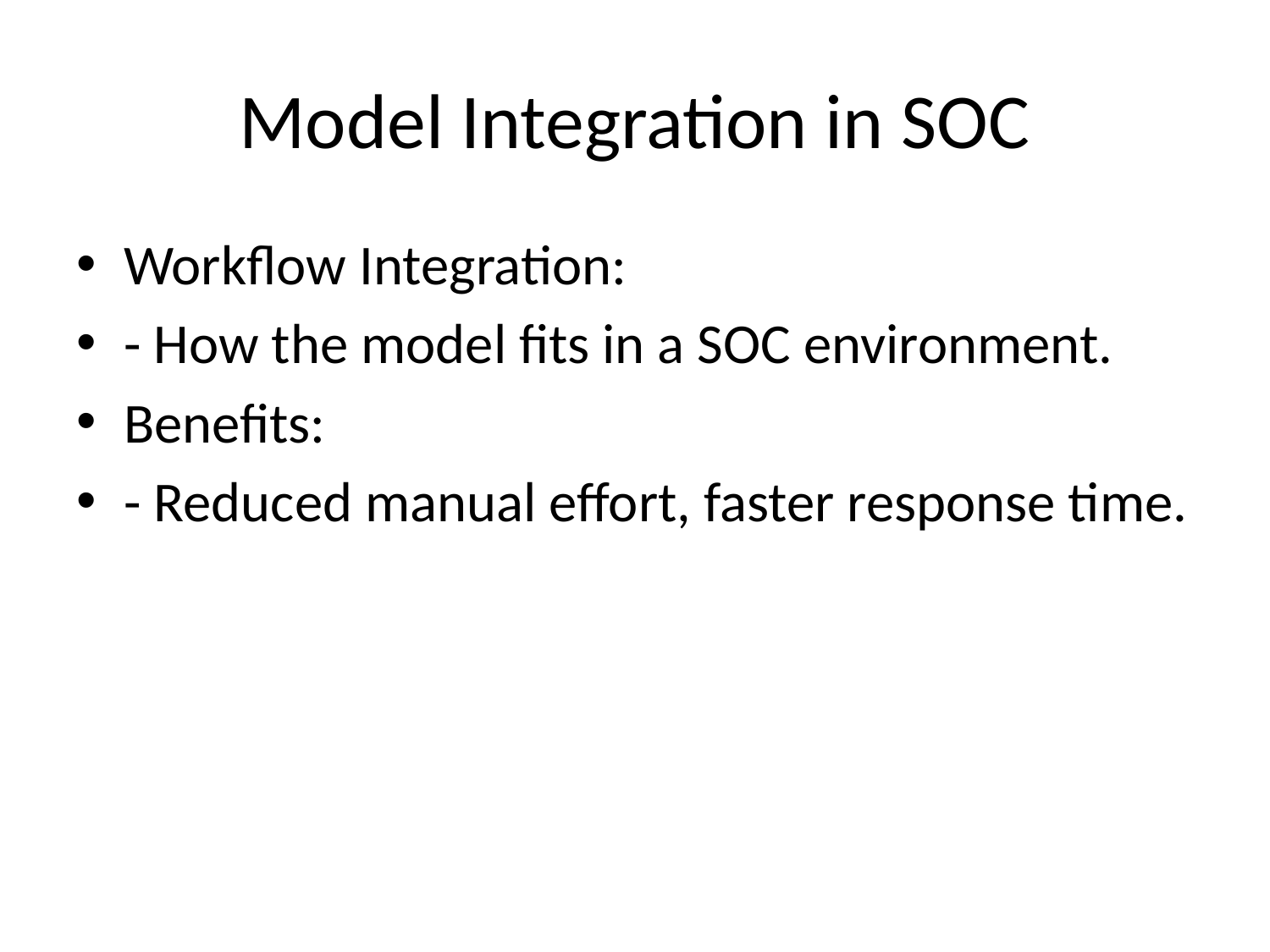

# Model Integration in SOC
Workflow Integration:
- How the model fits in a SOC environment.
Benefits:
- Reduced manual effort, faster response time.